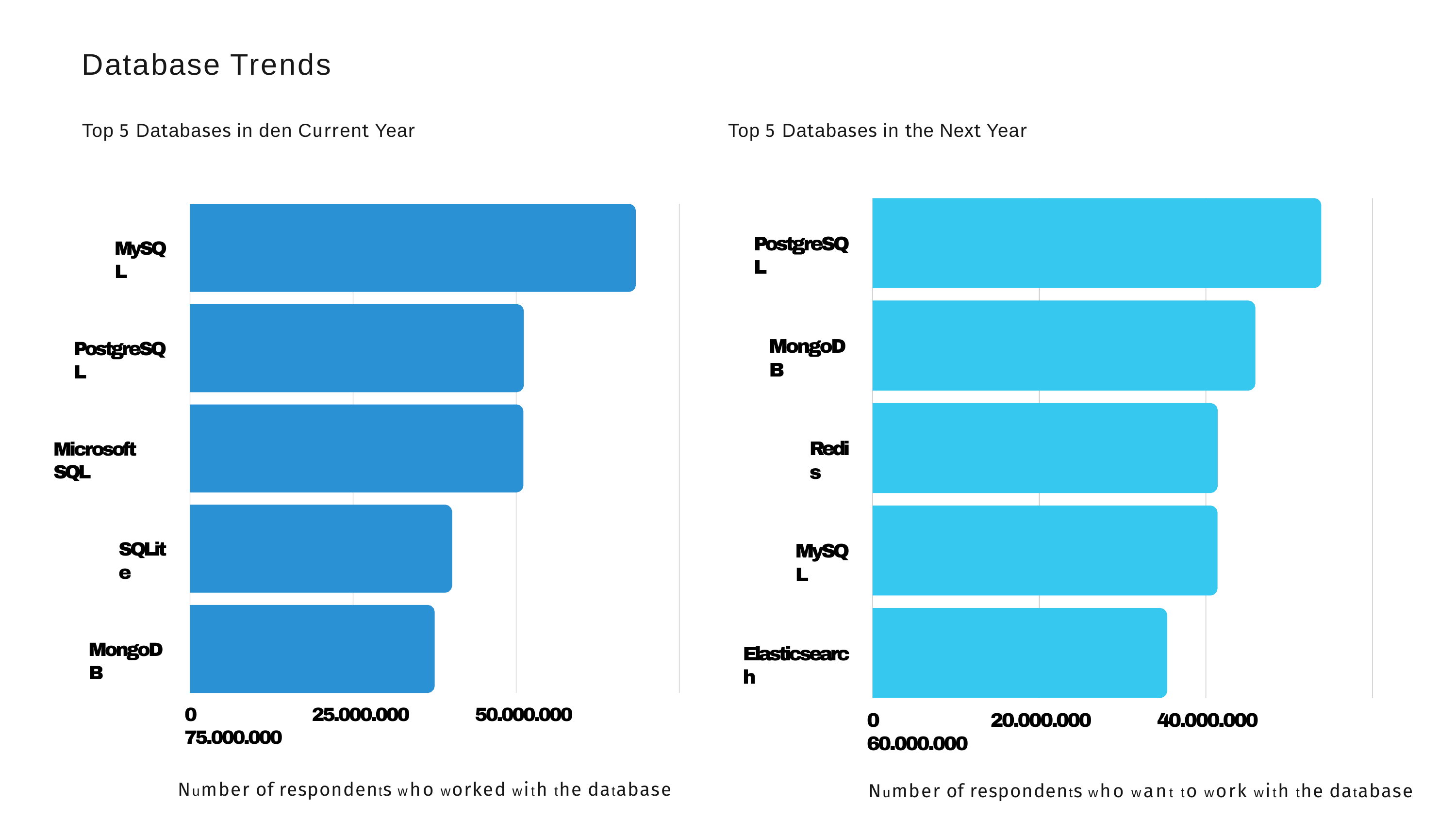

# Database Trends
Top 5 Databases in den Current Year
Top 5 Databases in the Next Year

PostgreSQL
MySQL
MongoDB
PostgreSQL
Redis
Microsoft SQL
SQLite
MySQL
MongoDB
Elasticsearch
0	25.000.000	50.000.000	75.000.000

Number of respondents who worked with the database
0	20.000.000	40.000.000	60.000.000

Number of respondents who want to work with the database